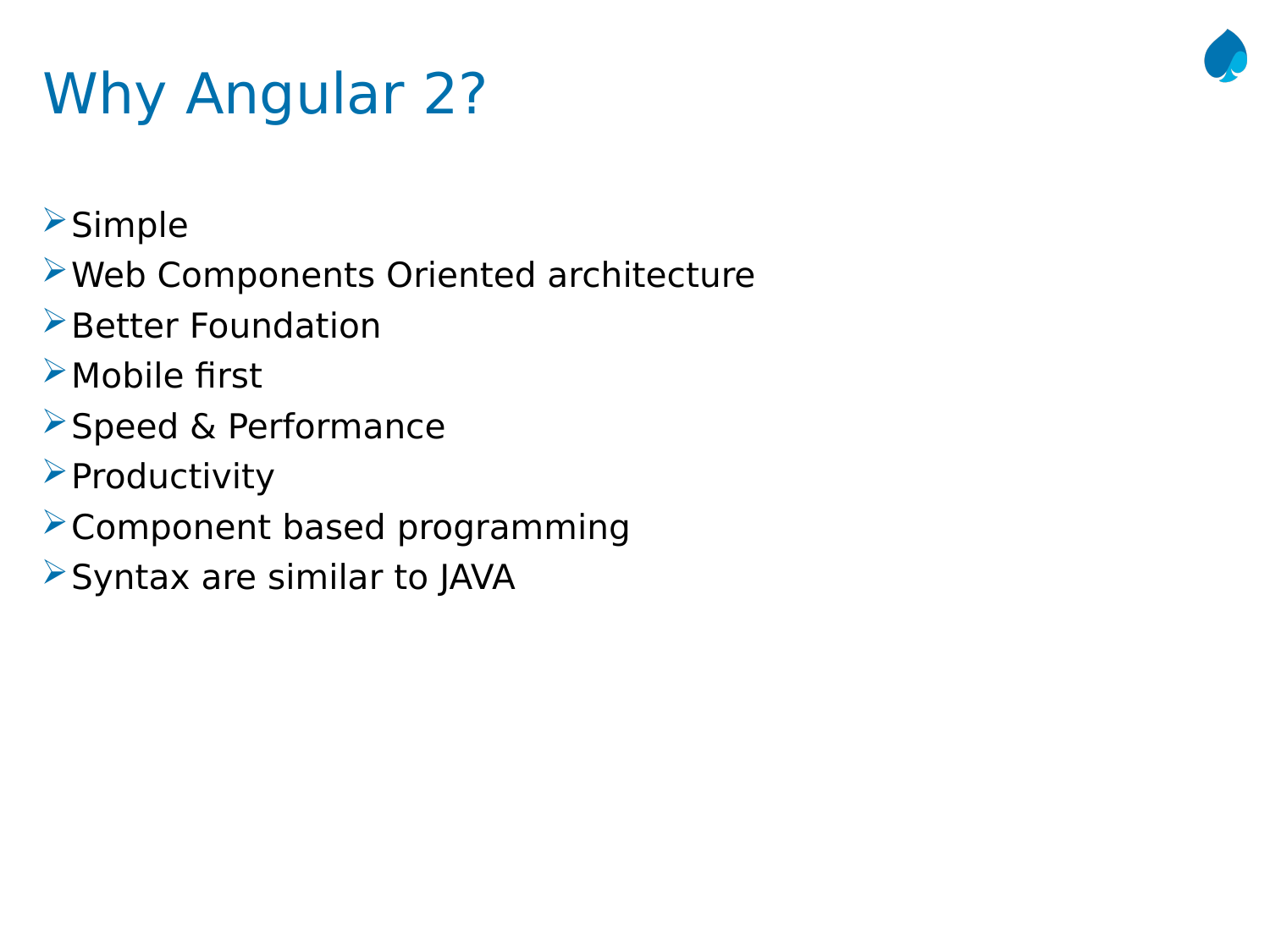

# Why Angular 2?
Simple
Web Components Oriented architecture
Better Foundation
Mobile first
Speed & Performance
Productivity
Component based programming
Syntax are similar to JAVA